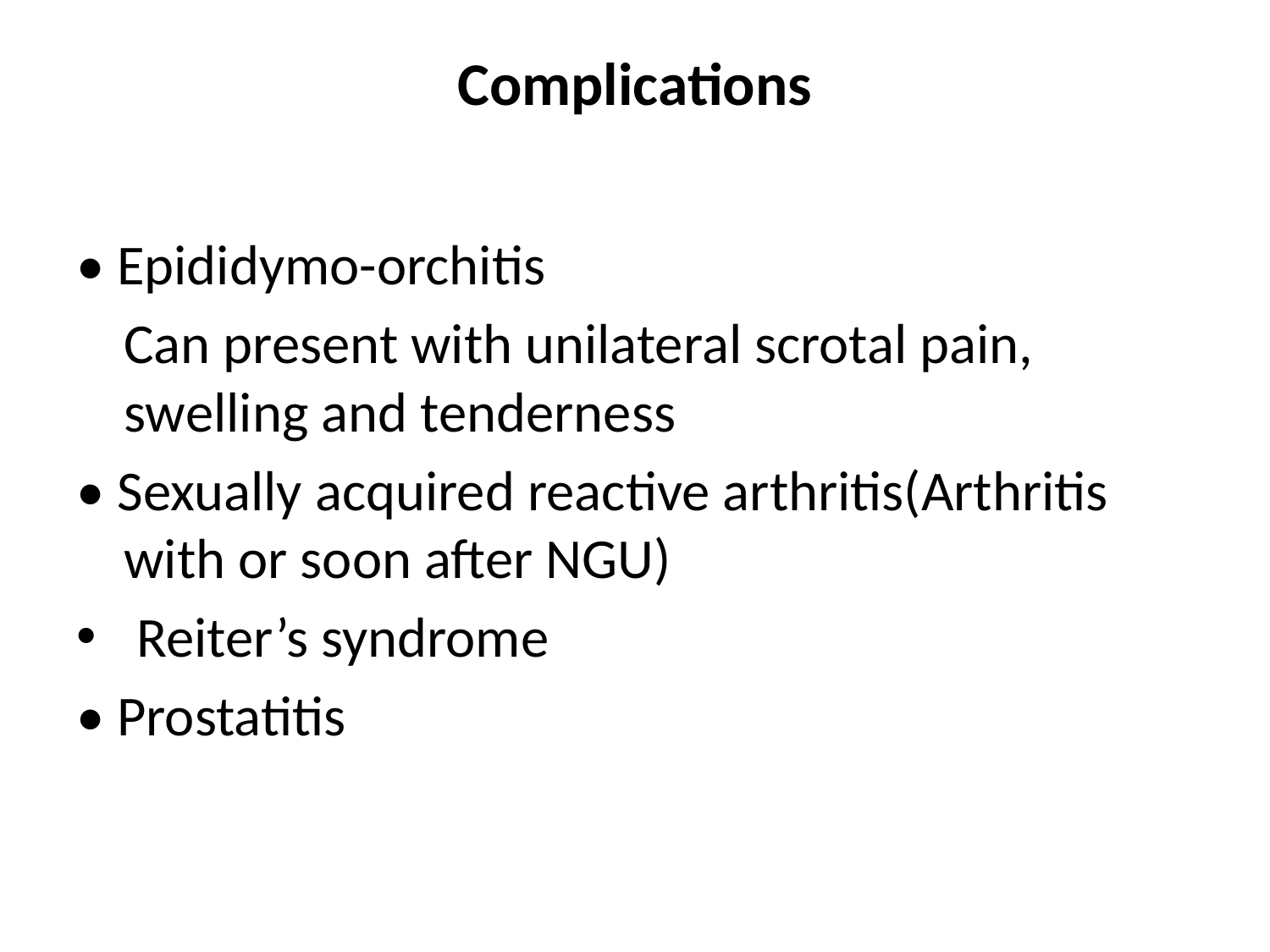

# Complications
• Epididymo-orchitis
	Can present with unilateral scrotal pain, swelling and tenderness
• Sexually acquired reactive arthritis(Arthritis with or soon after NGU)
 Reiter’s syndrome
• Prostatitis